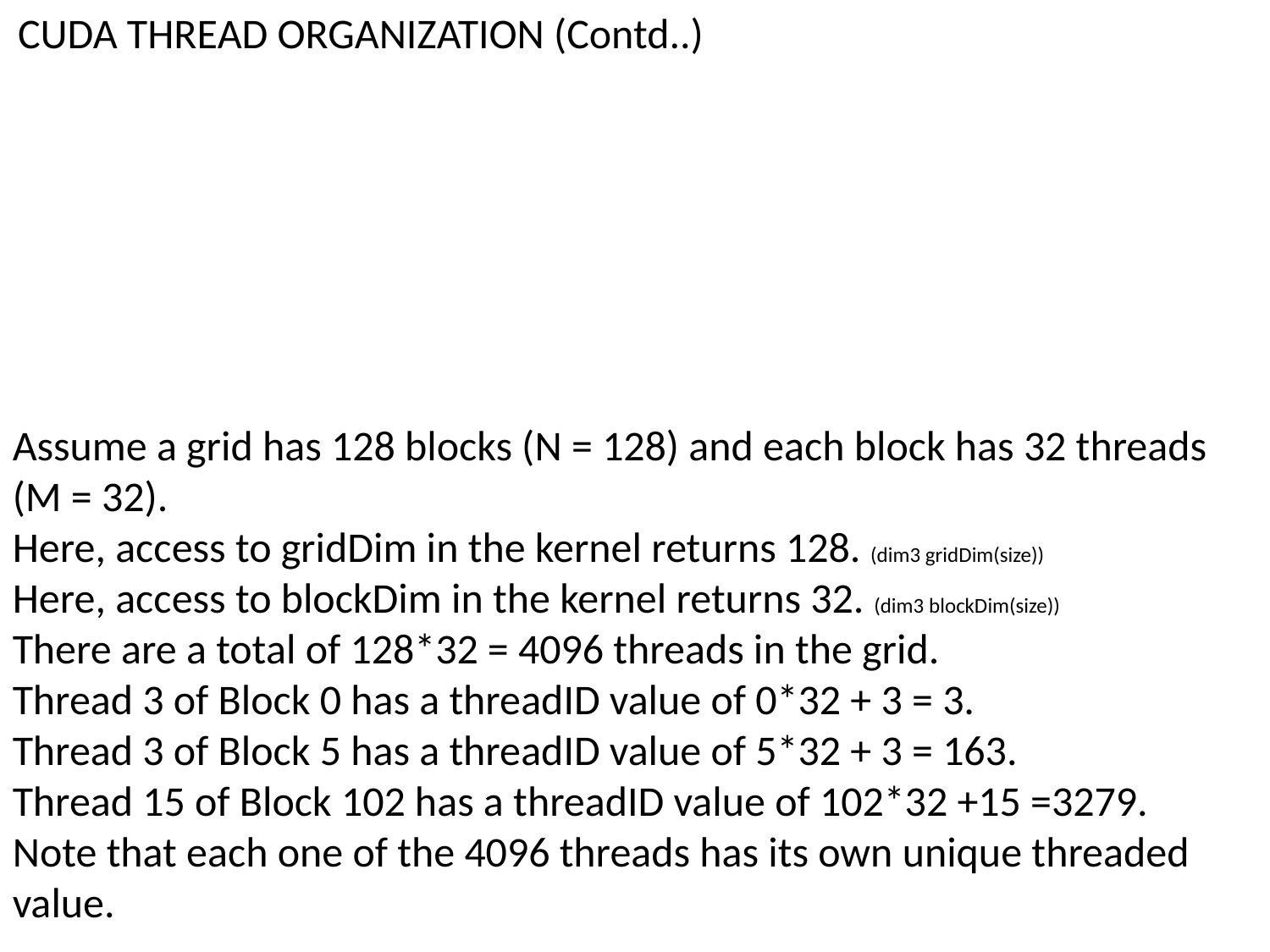

CUDA THREAD ORGANIZATION (Contd..)
Assume a grid has 128 blocks (N = 128) and each block has 32 threads
(M = 32).
Here, access to gridDim in the kernel returns 128. (dim3 gridDim(size))
Here, access to blockDim in the kernel returns 32. (dim3 blockDim(size))
There are a total of 128*32 = 4096 threads in the grid.
Thread 3 of Block 0 has a threadID value of 0*32 + 3 = 3.
Thread 3 of Block 5 has a threadID value of 5*32 + 3 = 163.
Thread 15 of Block 102 has a threadID value of 102*32 +15 =3279.
Note that each one of the 4096 threads has its own unique threaded value.